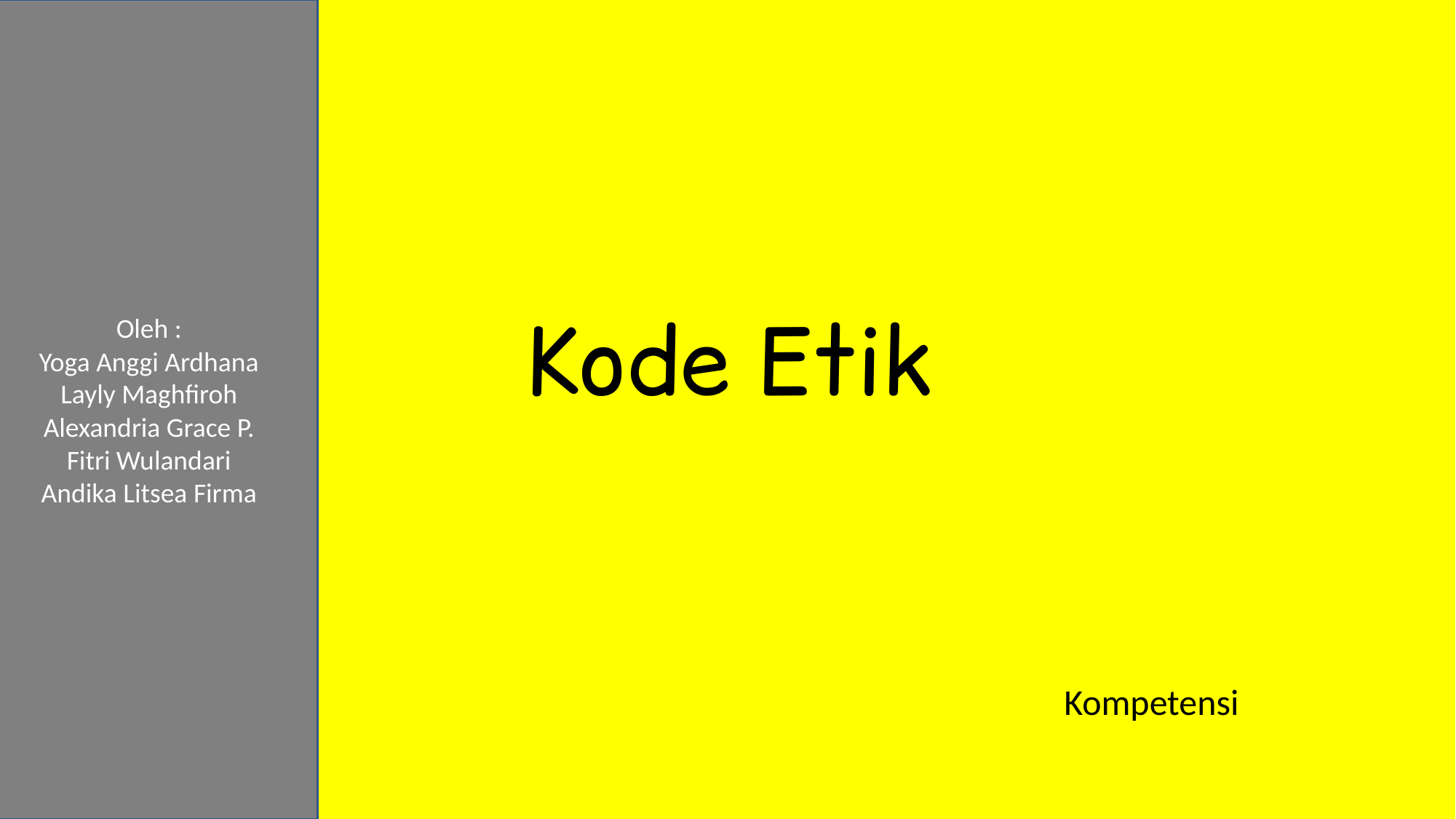

Oleh :
Yoga Anggi Ardhana
Layly Maghfiroh
Alexandria Grace P.
Fitri Wulandari
Andika Litsea Firma
# Kode Etik
Kompetensi